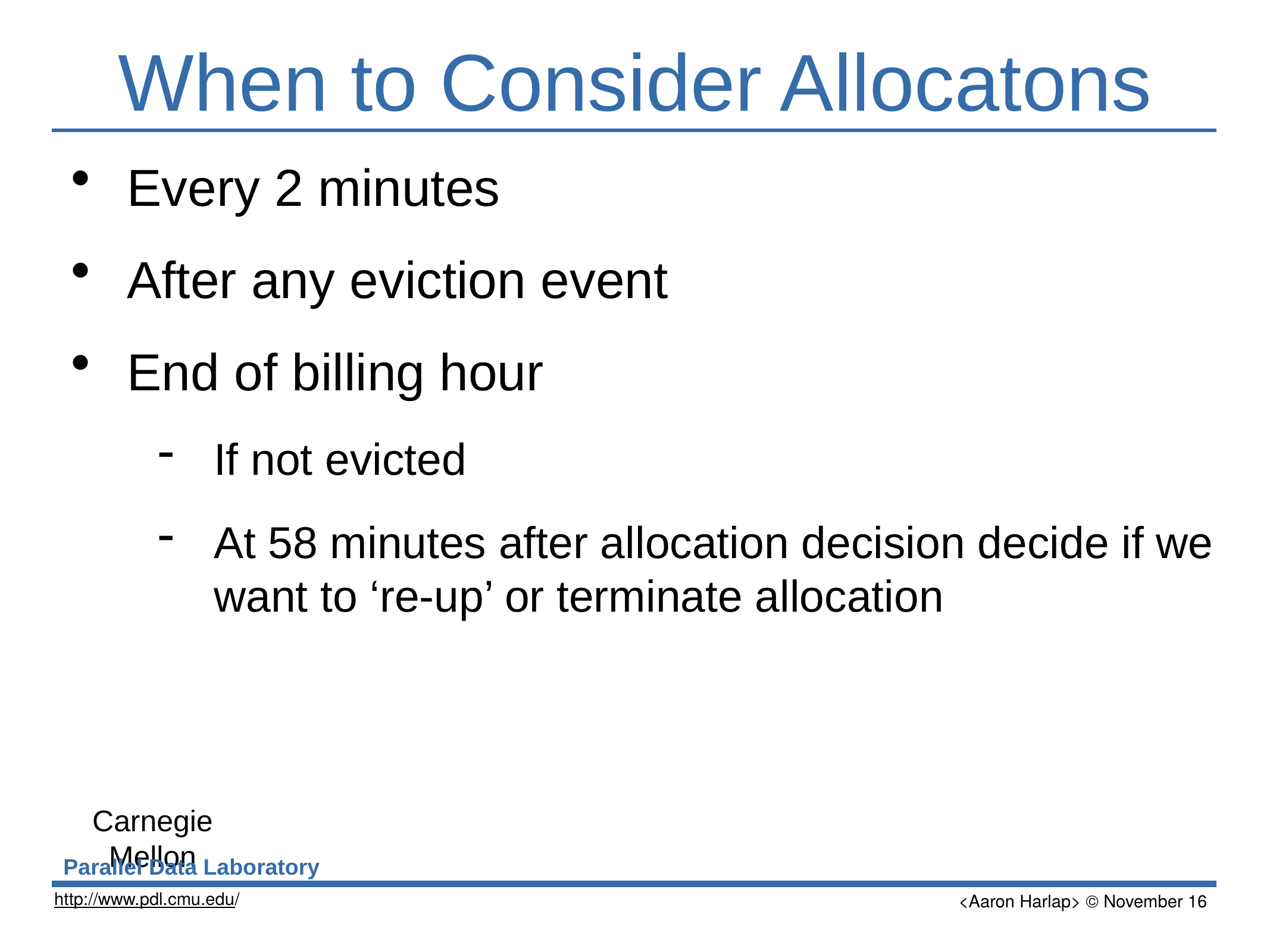

# When to Consider Allocatons
Every 2 minutes
After any eviction event
End of billing hour
If not evicted
At 58 minutes after allocation decision decide if we want to ‘re-up’ or terminate allocation
26